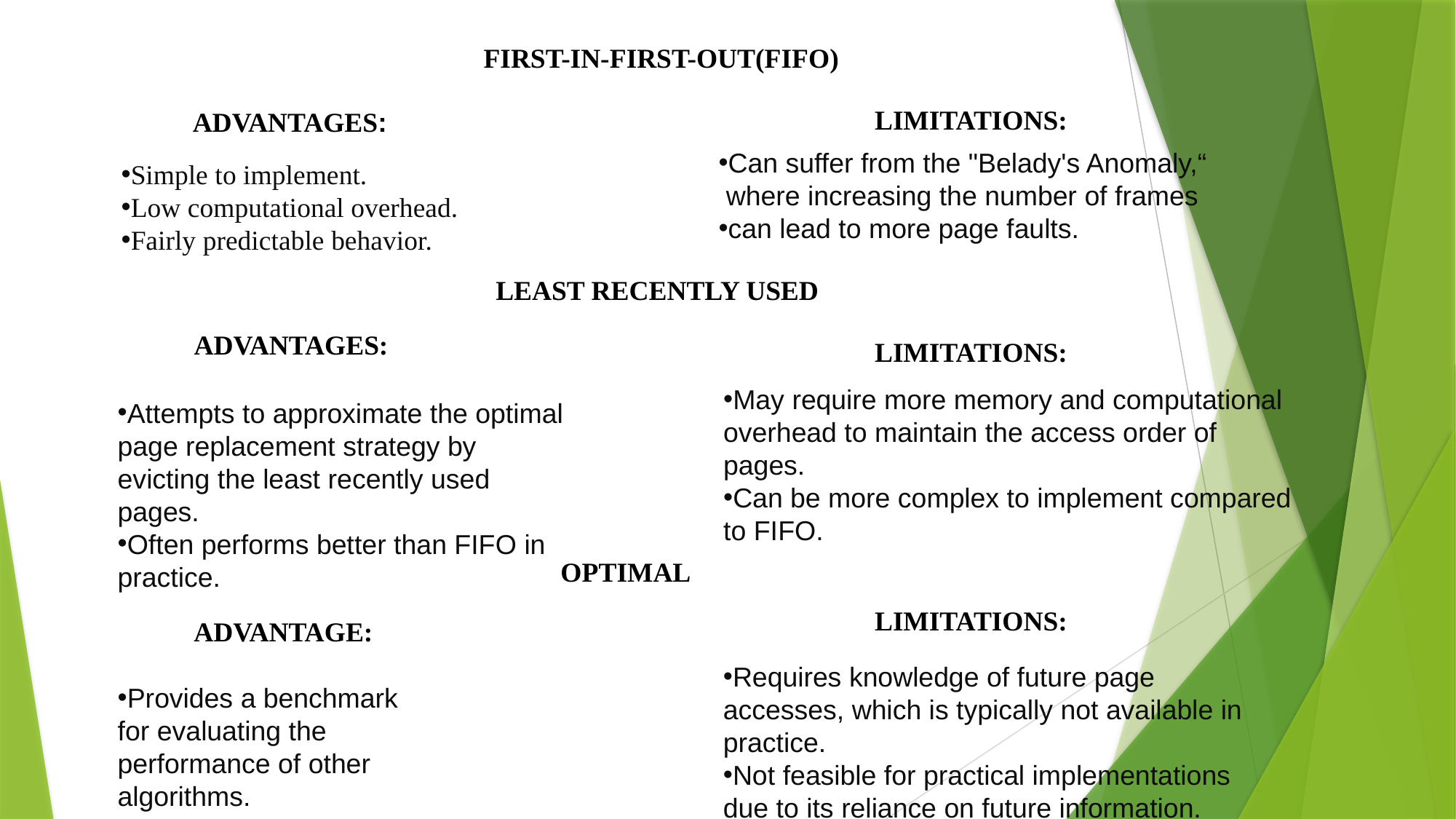

FIRST-IN-FIRST-OUT(FIFO)
LIMITATIONS:
ADVANTAGES:
Can suffer from the "Belady's Anomaly,“
 where increasing the number of frames
can lead to more page faults.

Simple to implement.
Low computational overhead.
Fairly predictable behavior.

LEAST RECENTLY USED
ADVANTAGES:
LIMITATIONS:
May require more memory and computational overhead to maintain the access order of pages.
Can be more complex to implement compared to FIFO.

Attempts to approximate the optimal page replacement strategy by evicting the least recently used pages.
Often performs better than FIFO in practice.

OPTIMAL
LIMITATIONS:
ADVANTAGE:

Provides a benchmark for evaluating the performance of other algorithms.

Requires knowledge of future page accesses, which is typically not available in practice.
Not feasible for practical implementations due to its reliance on future information.